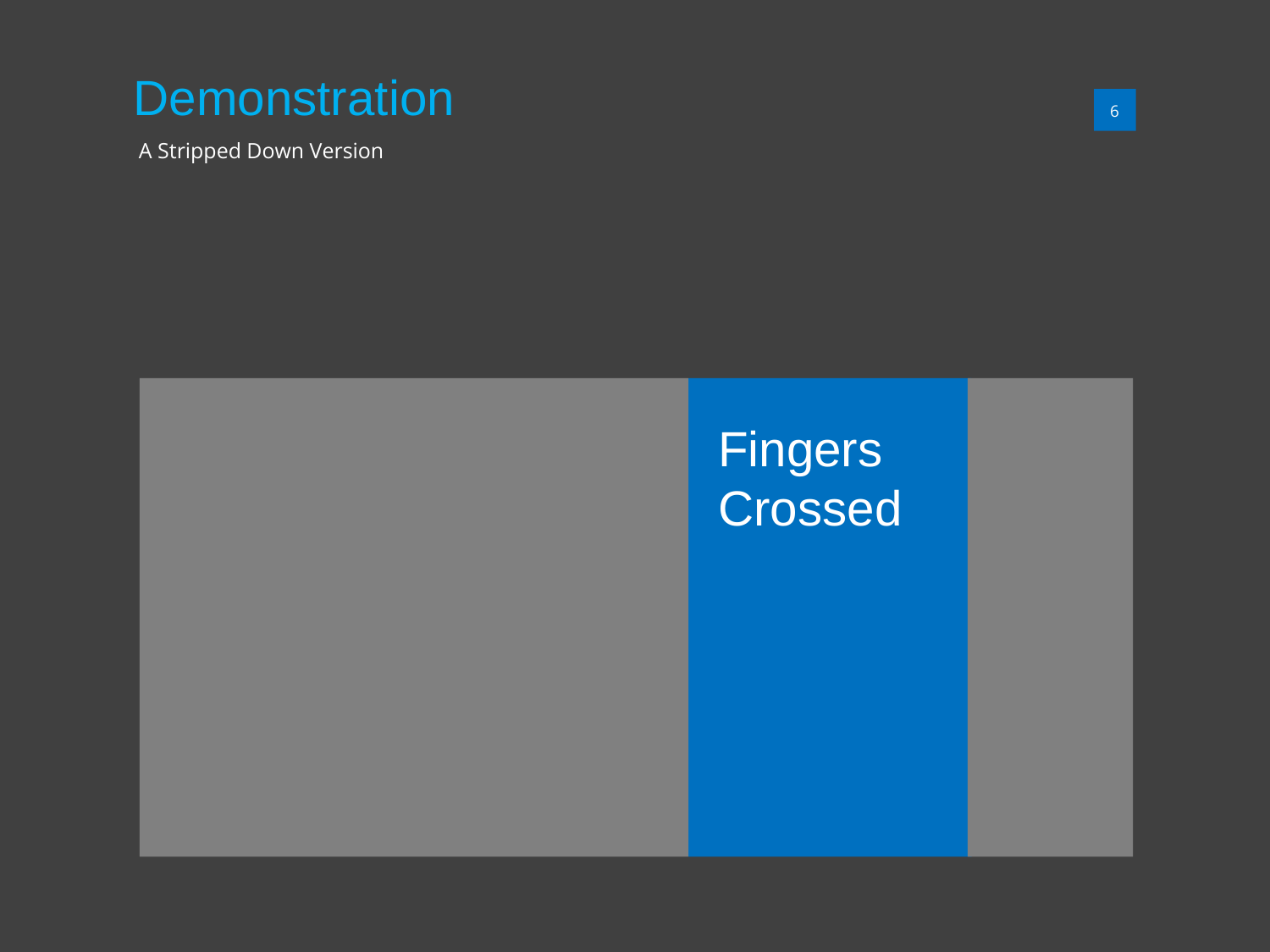

Demonstration

6
A Stripped Down Version

Fingers Crossed